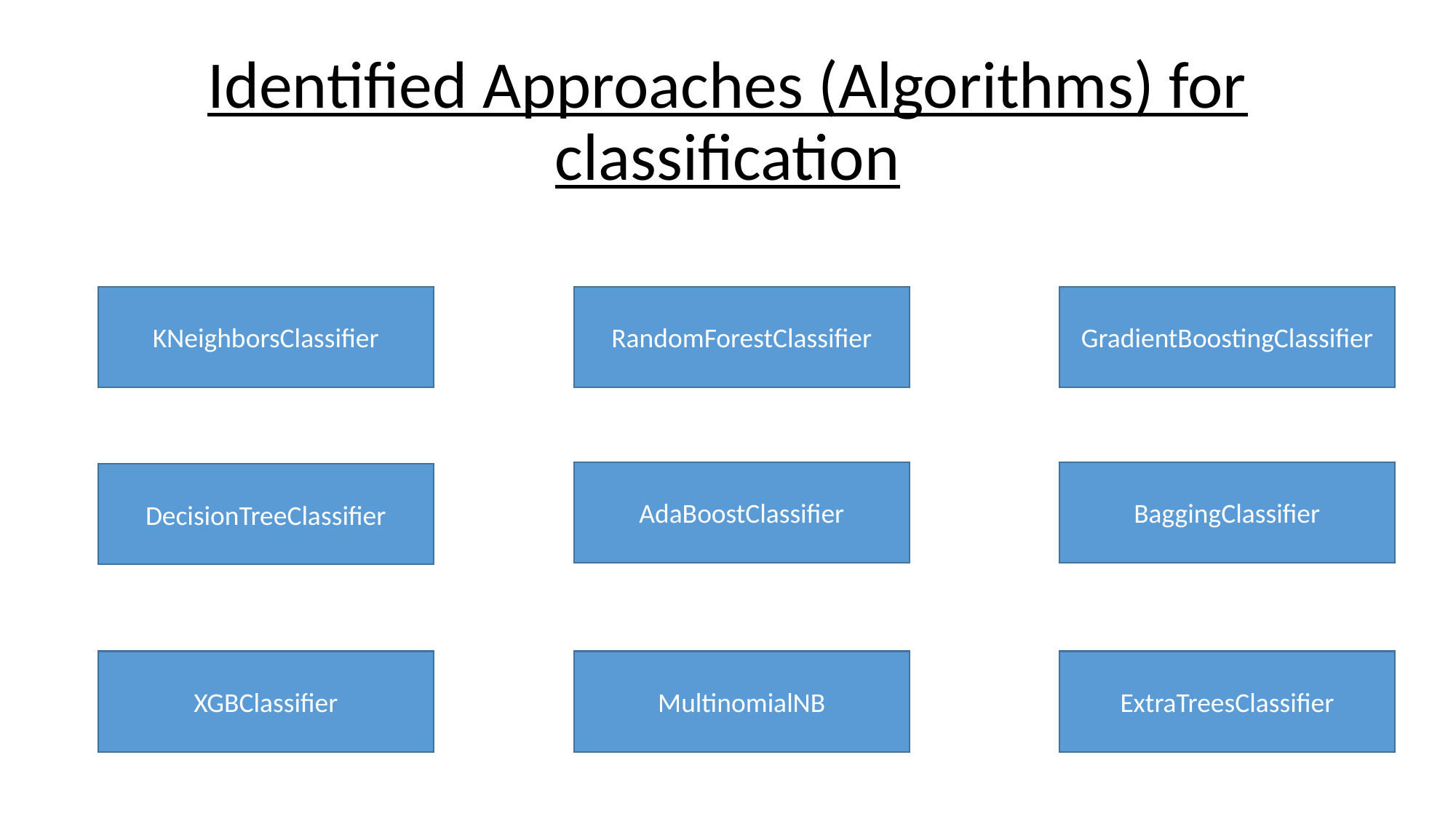

# Identified Approaches (Algorithms) for classification
KNeighborsClassifier
RandomForestClassifier
GradientBoostingClassifier
AdaBoostClassifier
BaggingClassifier
DecisionTreeClassifier
XGBClassifier
MultinomialNB
ExtraTreesClassifier